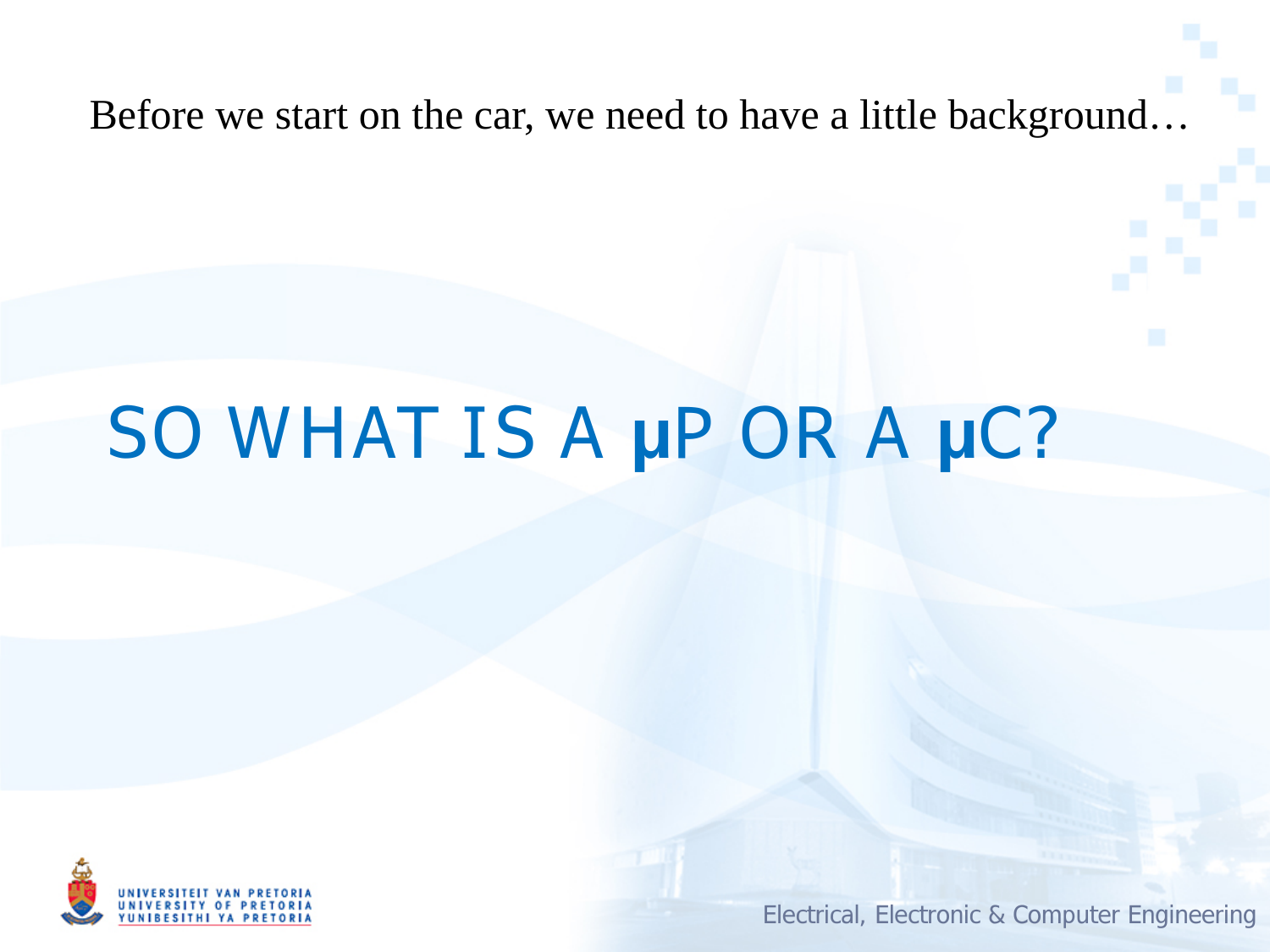

Before we start on the car, we need to have a little background…
# SO WHAT IS A μP OR A μC?